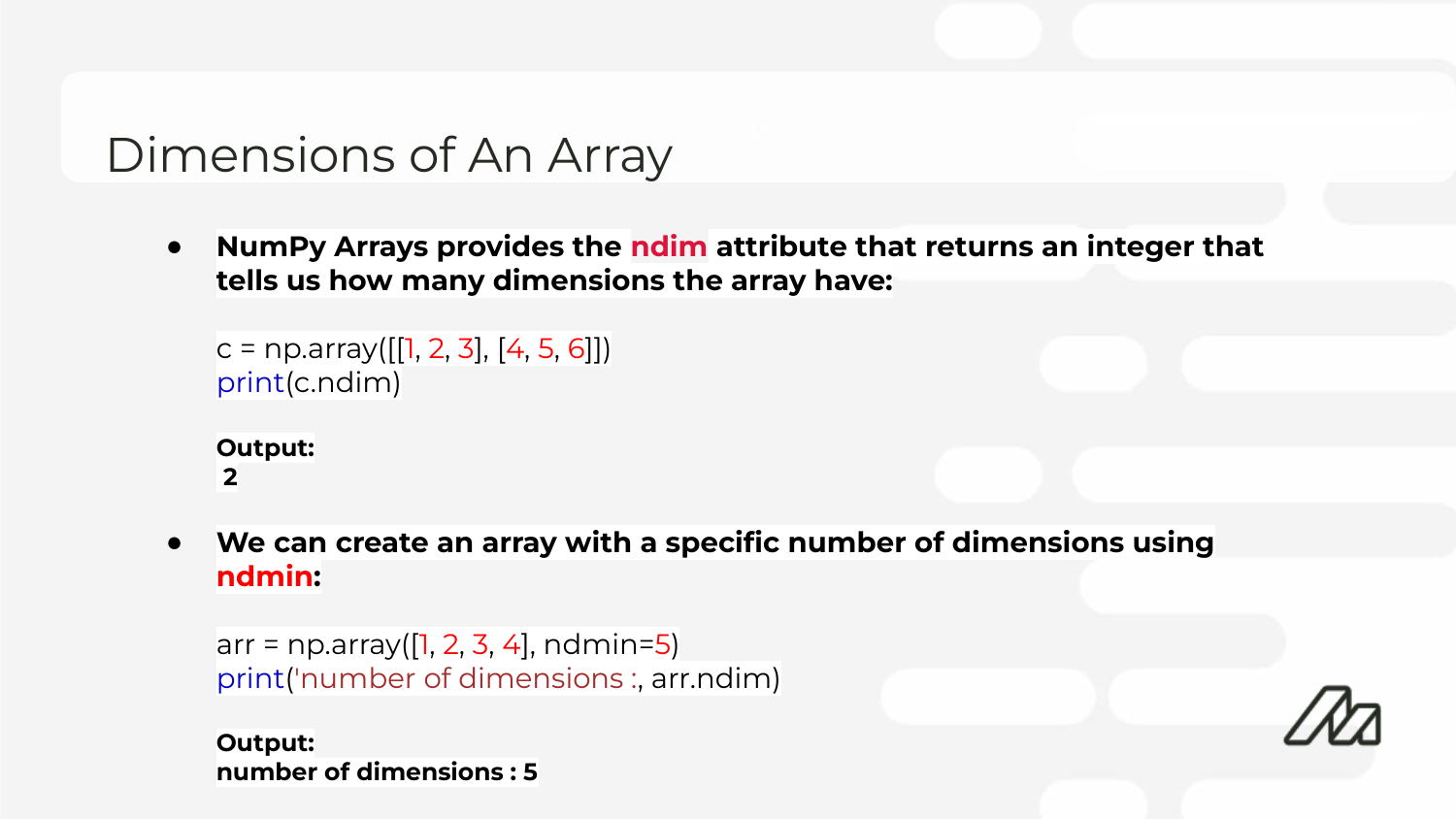

# Dimensions of An Array
NumPy Arrays provides the ndim attribute that returns an integer that tells us how many dimensions the array have:

c = np.array([[1, 2, 3], [4, 5, 6]])
print(c.ndim)

Output:
 2

We can create an array with a specific number of dimensions using ndmin:

arr = np.array([1, 2, 3, 4], ndmin=5)
print('number of dimensions :, arr.ndim)

Output:
number of dimensions : 5